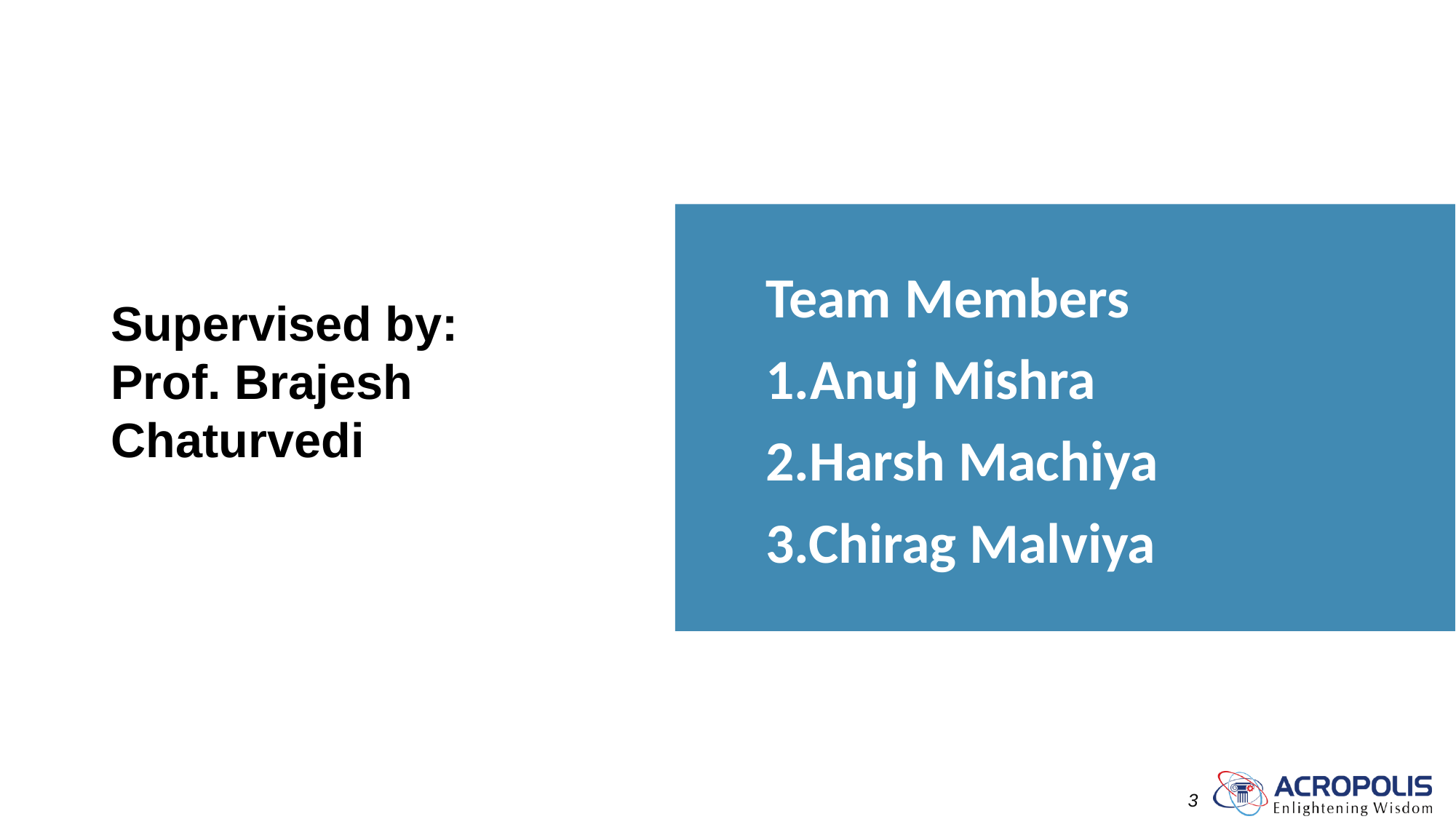

Team Members
1.Anuj Mishra
2.Harsh Machiya
3.Chirag Malviya

# Supervised by: Prof. Brajesh Chaturvedi
3